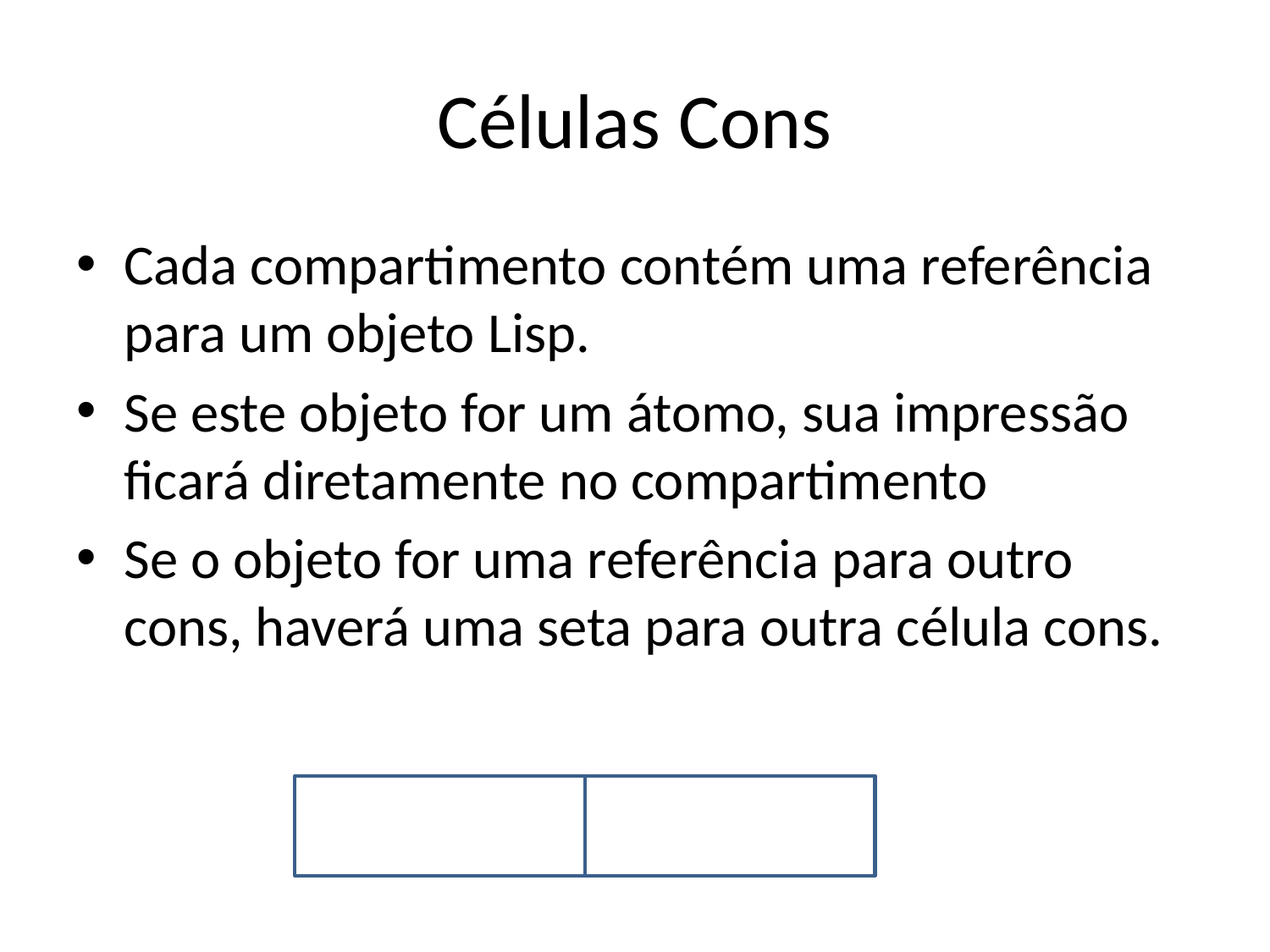

# Células Cons
Cada compartimento contém uma referência para um objeto Lisp.
Se este objeto for um átomo, sua impressão ficará diretamente no compartimento
Se o objeto for uma referência para outro cons, haverá uma seta para outra célula cons.